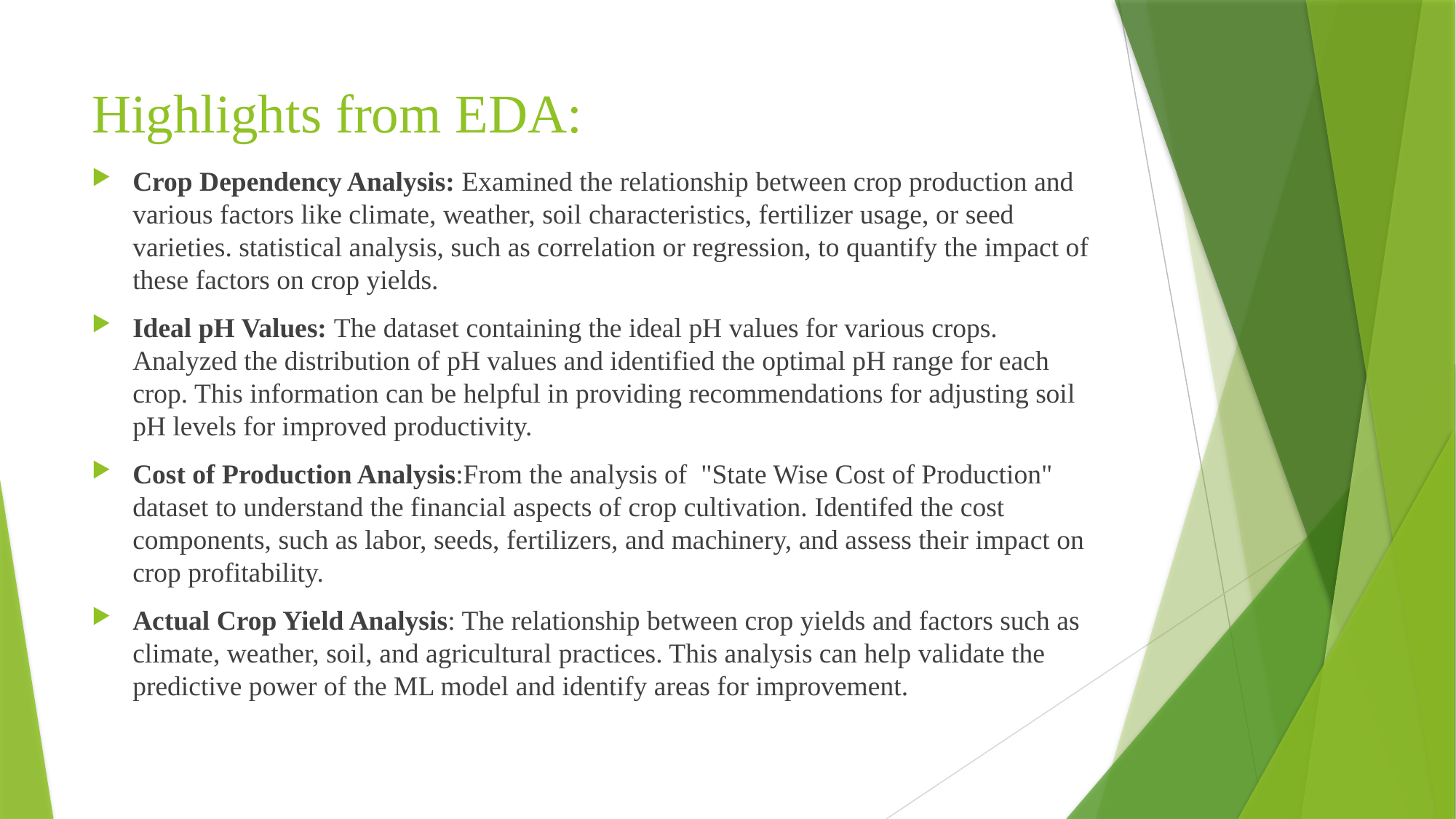

# Highlights from EDA:
Crop Dependency Analysis: Examined the relationship between crop production and various factors like climate, weather, soil characteristics, fertilizer usage, or seed varieties. statistical analysis, such as correlation or regression, to quantify the impact of these factors on crop yields.
Ideal pH Values: The dataset containing the ideal pH values for various crops. Analyzed the distribution of pH values and identified the optimal pH range for each crop. This information can be helpful in providing recommendations for adjusting soil pH levels for improved productivity.
Cost of Production Analysis:From the analysis of  "State Wise Cost of Production" dataset to understand the financial aspects of crop cultivation. Identifed the cost components, such as labor, seeds, fertilizers, and machinery, and assess their impact on crop profitability.
Actual Crop Yield Analysis: The relationship between crop yields and factors such as climate, weather, soil, and agricultural practices. This analysis can help validate the predictive power of the ML model and identify areas for improvement.